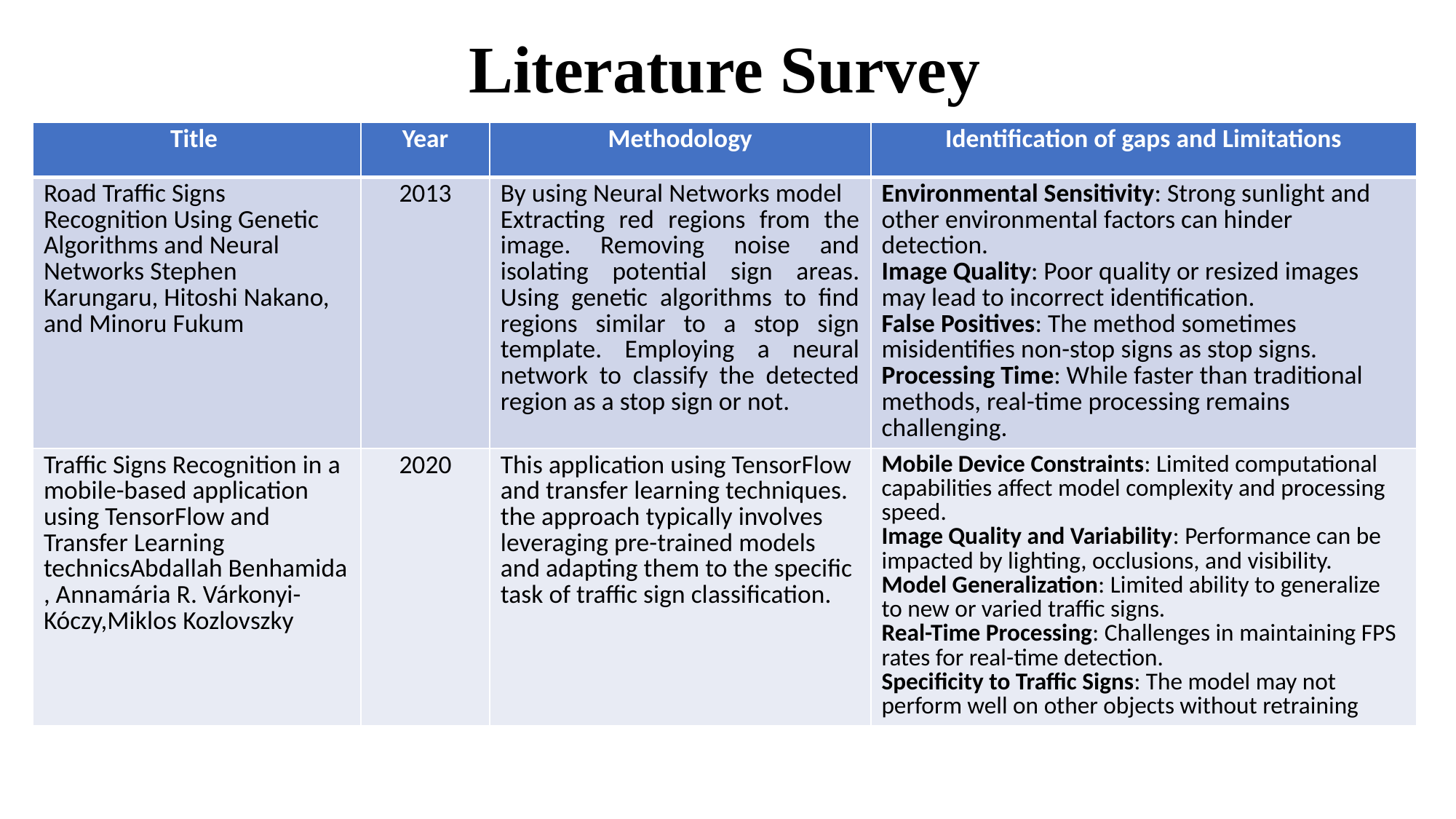

# Literature Survey
| Title | Year | Methodology | Identification of gaps and Limitations |
| --- | --- | --- | --- |
| Road Traffic Signs Recognition Using Genetic Algorithms and Neural Networks Stephen Karungaru, Hitoshi Nakano, and Minoru Fukum | 2013 | By using Neural Networks model Extracting red regions from the image. Removing noise and isolating potential sign areas. Using genetic algorithms to find regions similar to a stop sign template. Employing a neural network to classify the detected region as a stop sign or not. | Environmental Sensitivity: Strong sunlight and other environmental factors can hinder detection. Image Quality: Poor quality or resized images may lead to incorrect identification. False Positives: The method sometimes misidentifies non-stop signs as stop signs. Processing Time: While faster than traditional methods, real-time processing remains challenging. |
| Traffic Signs Recognition in a mobile-based application using TensorFlow and Transfer Learning technicsAbdallah Benhamida , Annamária R. Várkonyi-Kóczy,Miklos Kozlovszky | 2020 | This application using TensorFlow and transfer learning techniques. the approach typically involves leveraging pre-trained models and adapting them to the specific task of traffic sign classification. | Mobile Device Constraints: Limited computational capabilities affect model complexity and processing speed. Image Quality and Variability: Performance can be impacted by lighting, occlusions, and visibility. Model Generalization: Limited ability to generalize to new or varied traffic signs. Real-Time Processing: Challenges in maintaining FPS rates for real-time detection. Specificity to Traffic Signs: The model may not perform well on other objects without retraining |